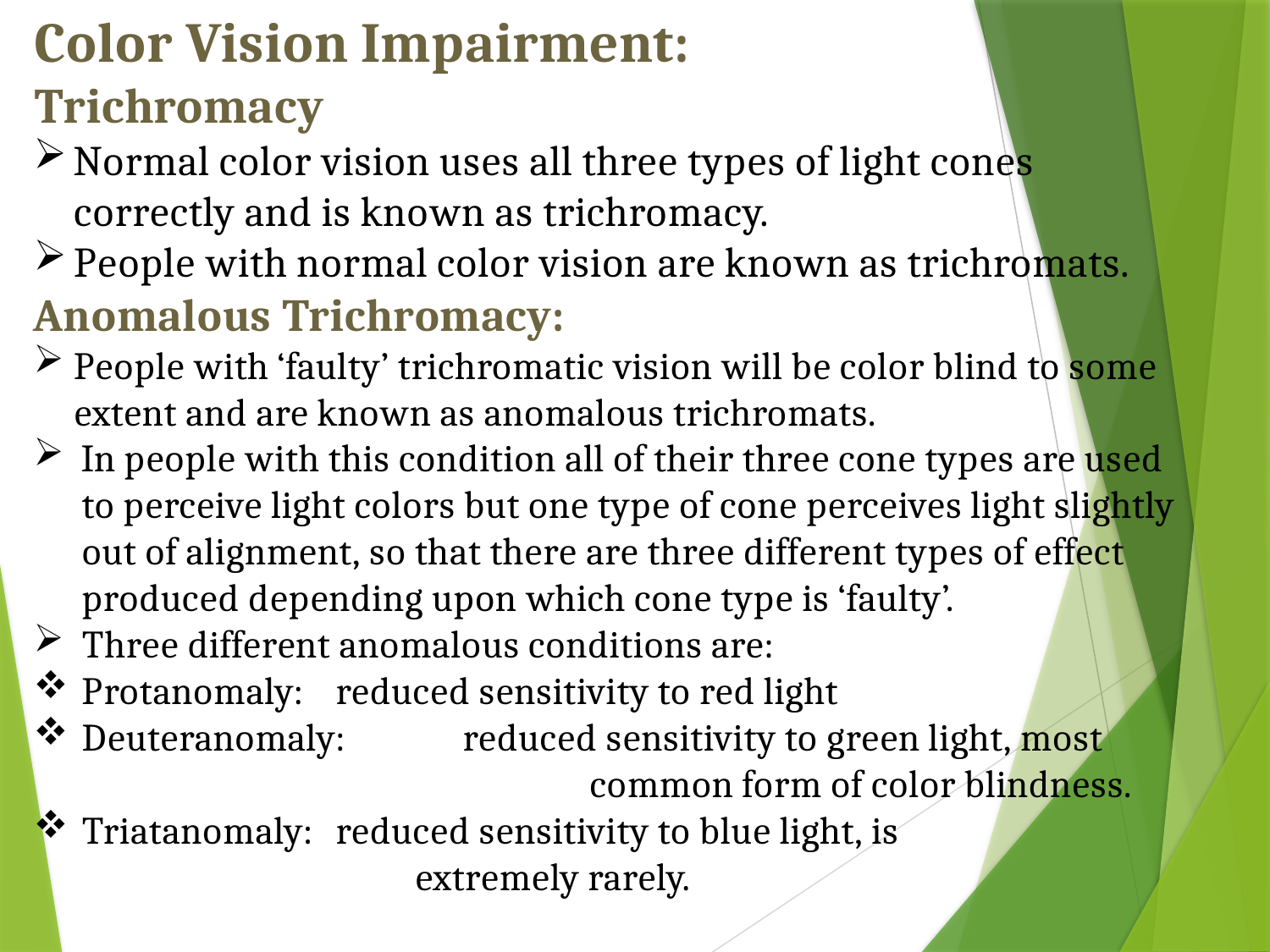

Color Vision Impairment:
Trichromacy
Normal color vision uses all three types of light cones correctly and is known as trichromacy.
People with normal color vision are known as trichromats.
Anomalous Trichromacy:
People with ‘faulty’ trichromatic vision will be color blind to some extent and are known as anomalous trichromats.
In people with this condition all of their three cone types are used to perceive light colors but one type of cone perceives light slightly out of alignment, so that there are three different types of effect produced depending upon which cone type is ‘faulty’.
Three different anomalous conditions are:
Protanomaly:	reduced sensitivity to red light
Deuteranomaly:	reduced sensitivity to green light, most 				common form of color blindness.
Triatanomaly:	reduced sensitivity to blue light, is
			extremely rarely.